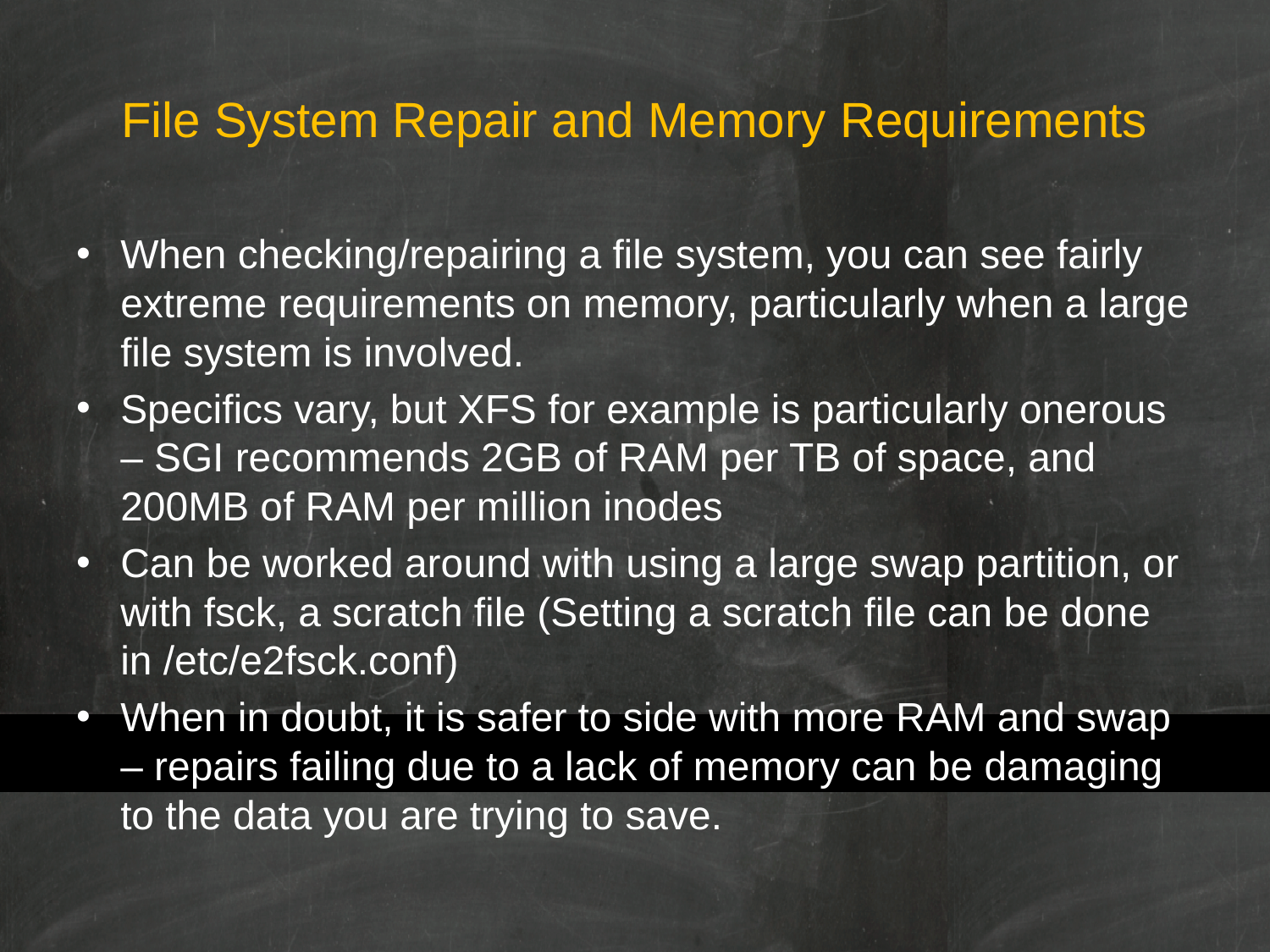

# File System Repair and Memory Requirements
When checking/repairing a file system, you can see fairly extreme requirements on memory, particularly when a large file system is involved.
Specifics vary, but XFS for example is particularly onerous – SGI recommends 2GB of RAM per TB of space, and 200MB of RAM per million inodes
Can be worked around with using a large swap partition, or with fsck, a scratch file (Setting a scratch file can be done in /etc/e2fsck.conf)
When in doubt, it is safer to side with more RAM and swap – repairs failing due to a lack of memory can be damaging to the data you are trying to save.